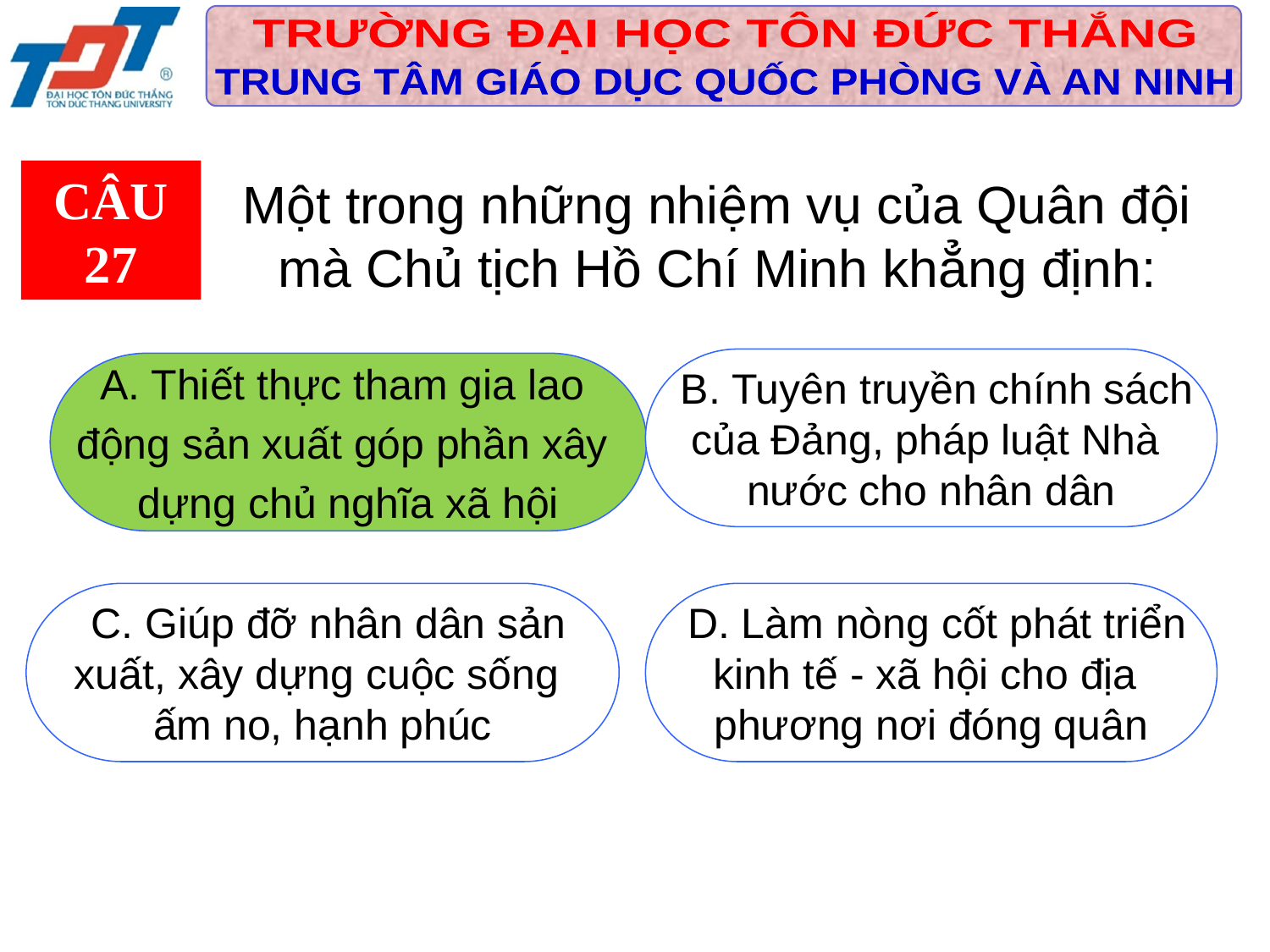

CÂU 27
Một trong những nhiệm vụ của Quân đội mà Chủ tịch Hồ Chí Minh khẳng định:
  B. Tuyên truyền chính sách
của Đảng, pháp luật Nhà
nước cho nhân dân
A. Thiết thực tham gia lao
động sản xuất góp phần xây
dựng chủ nghĩa xã hội
  C. Giúp đỡ nhân dân sản
xuất, xây dựng cuộc sống
ấm no, hạnh phúc
  D. Làm nòng cốt phát triển
kinh tế - xã hội cho địa
phương nơi đóng quân